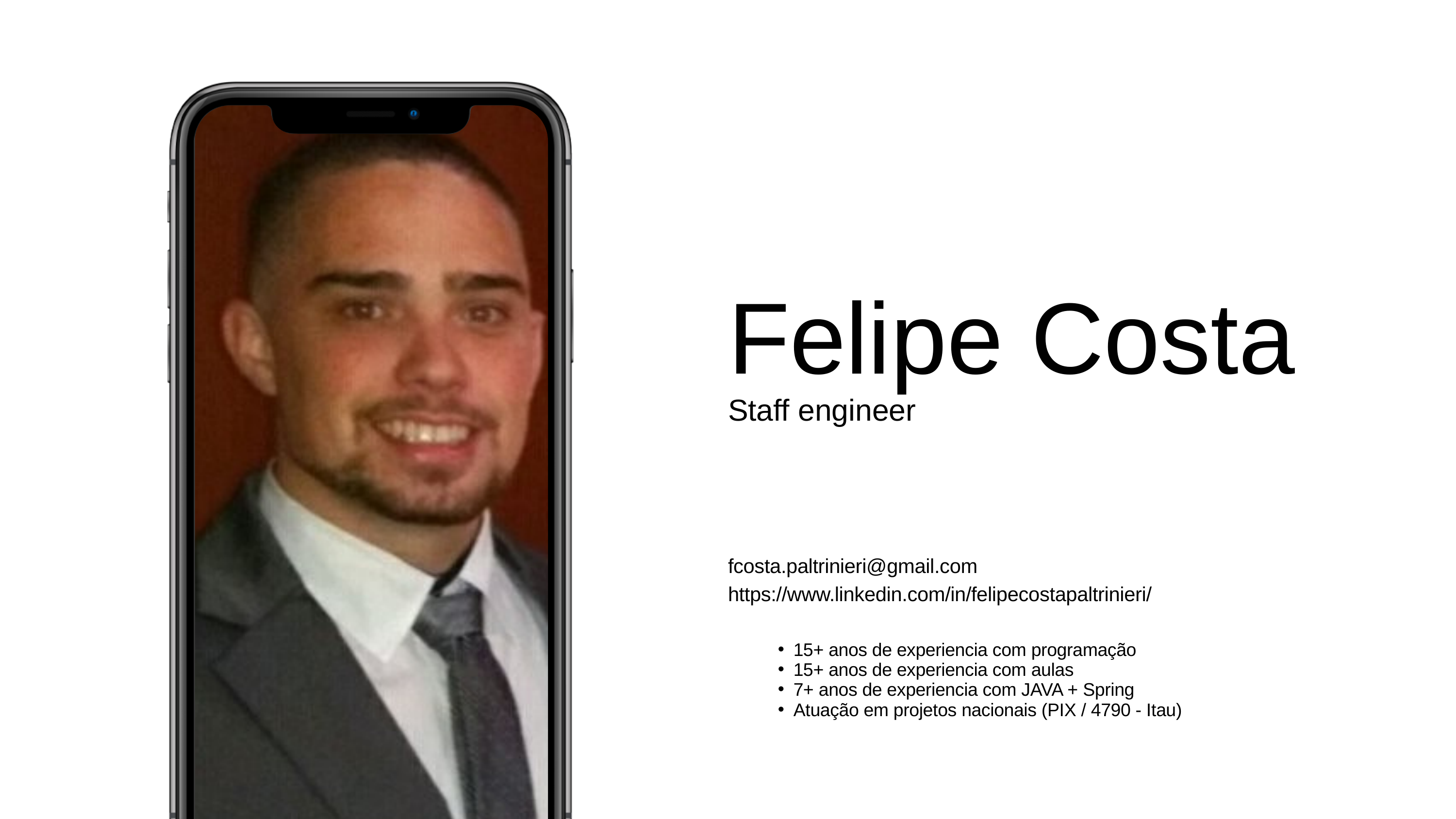

Felipe Costa
Staff engineer
fcosta.paltrinieri@gmail.com
https://www.linkedin.com/in/felipecostapaltrinieri/
15+ anos de experiencia com programação
15+ anos de experiencia com aulas
7+ anos de experiencia com JAVA + Spring
Atuação em projetos nacionais (PIX / 4790 - Itau)